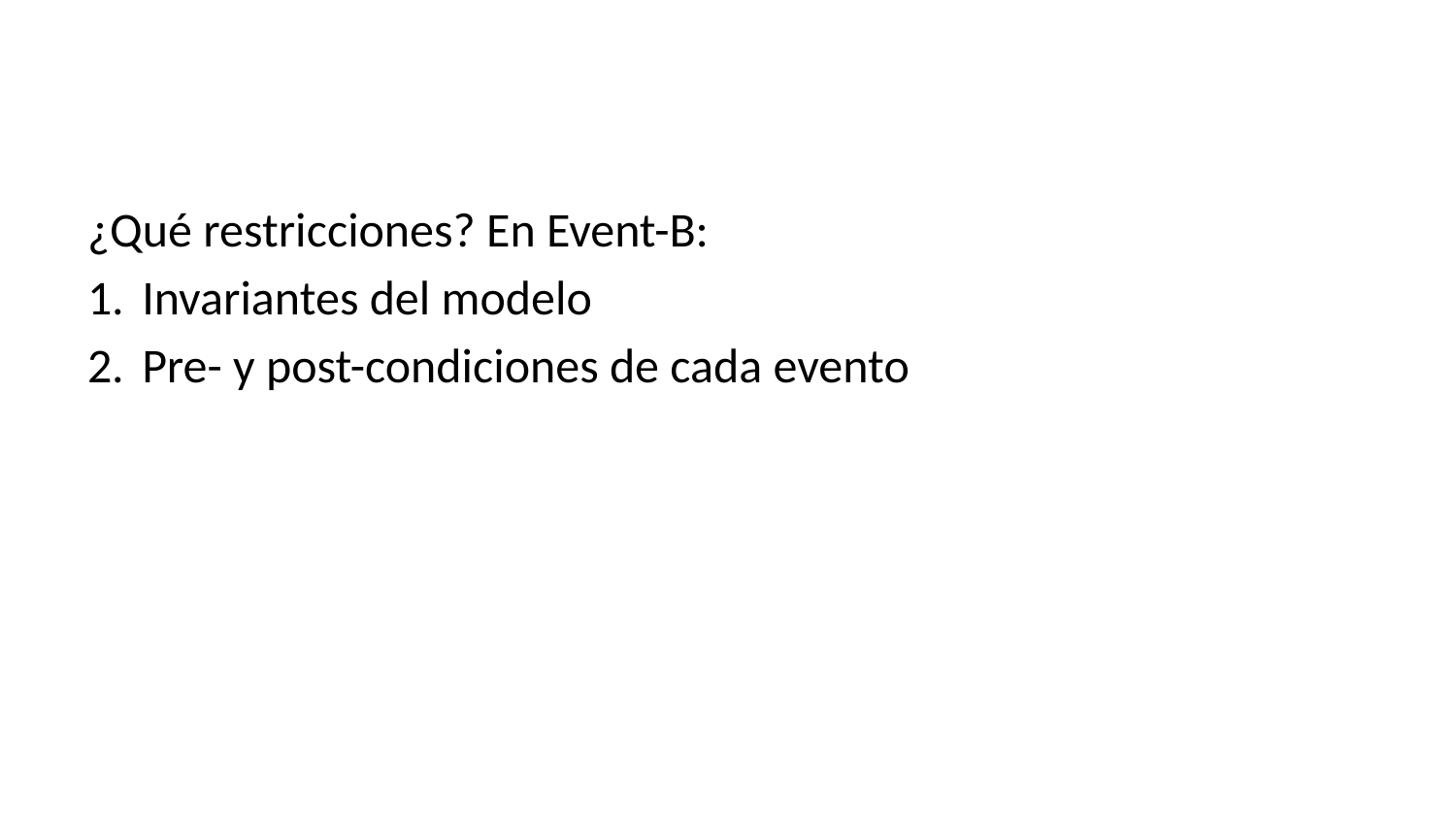

¿Qué restricciones? En Event-B:
Invariantes del modelo
Pre- y post-condiciones de cada evento